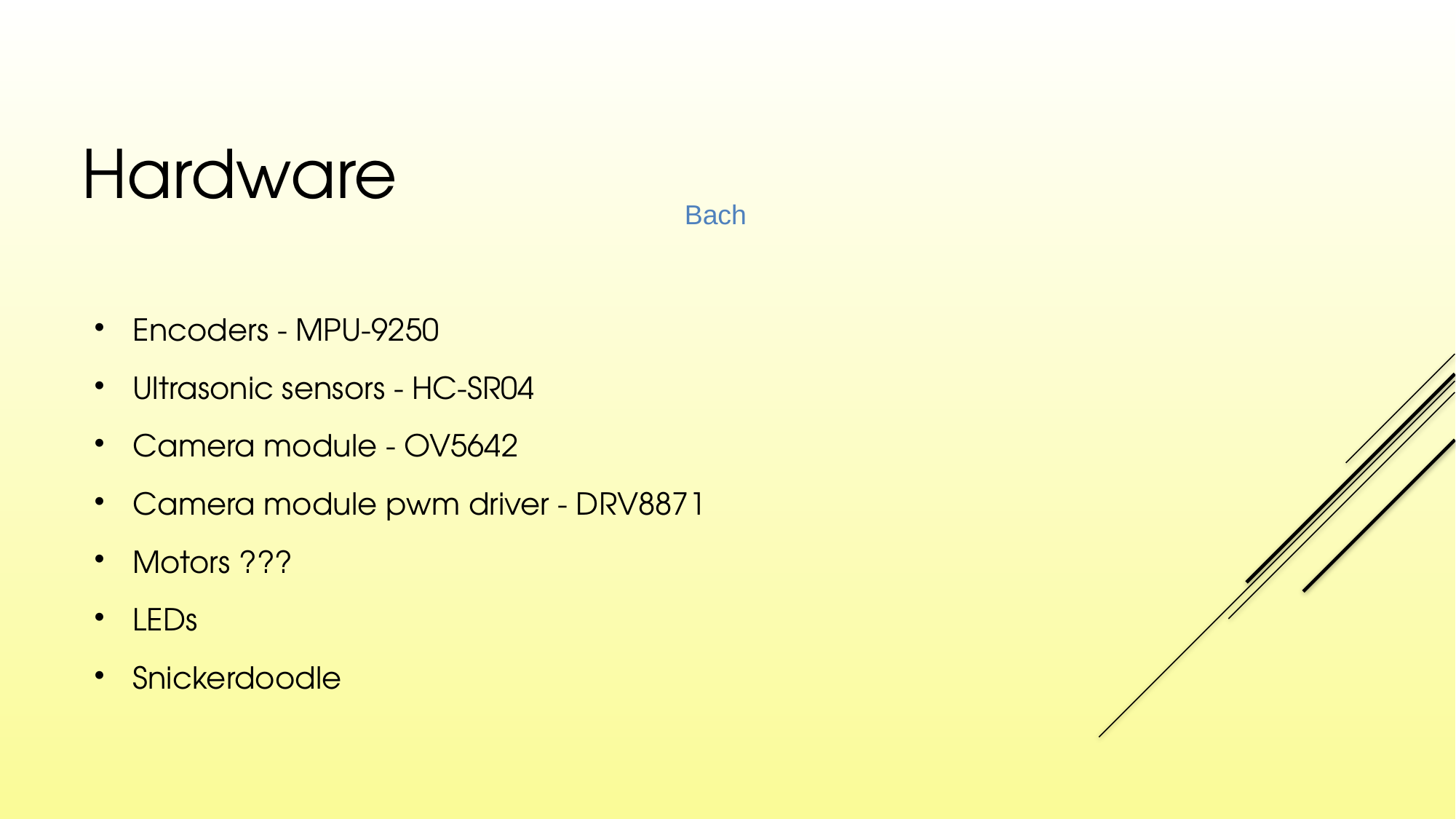

Hardware
Bach
Encoders - MPU-9250
Ultrasonic sensors - HC-SR04
Camera module - OV5642
Camera module pwm driver - DRV8871
Motors ???
LEDs
Snickerdoodle